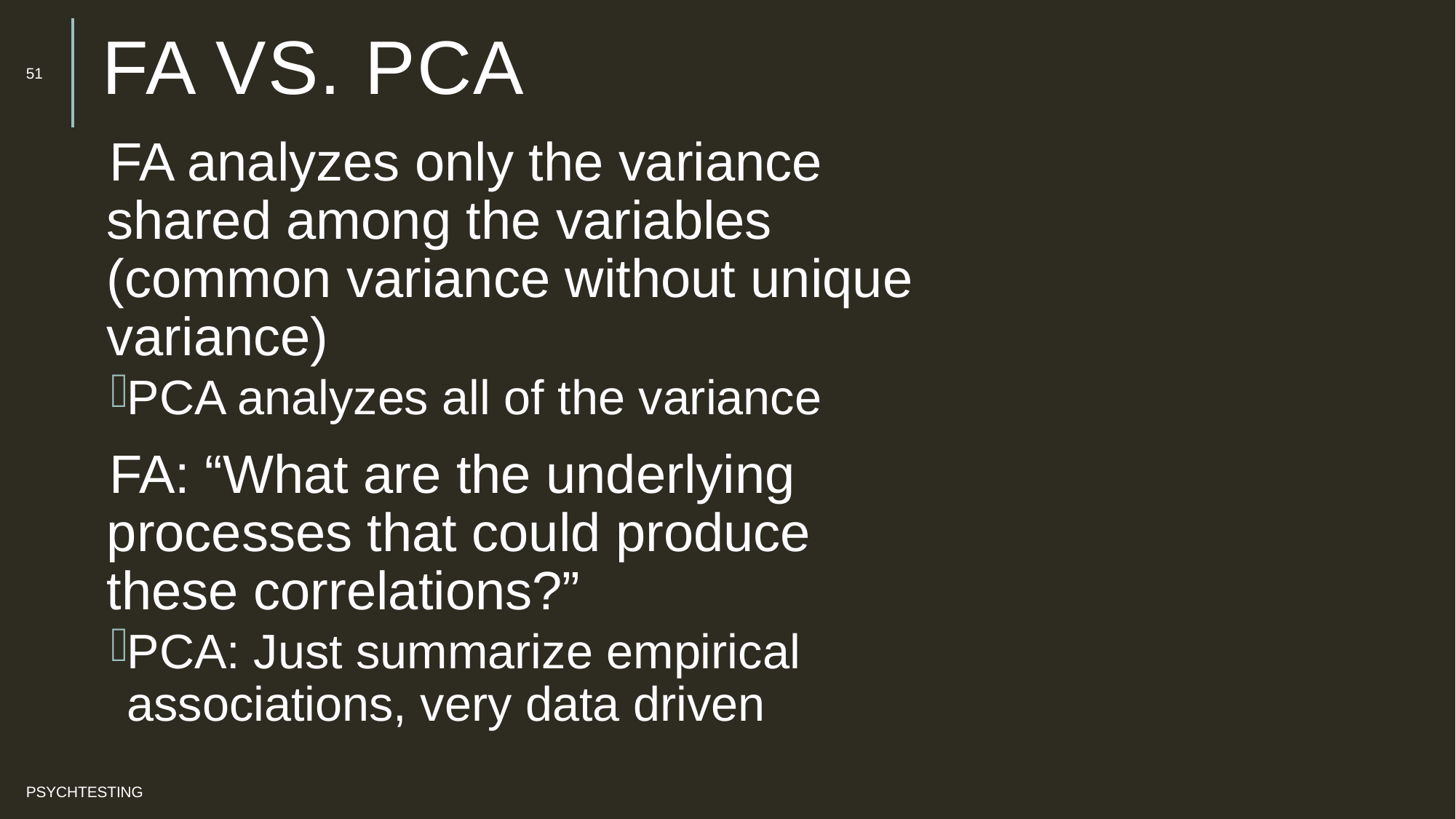

# FA vs. PCA
51
FA analyzes only the variance shared among the variables (common variance without unique variance)
PCA analyzes all of the variance
FA: “What are the underlying processes that could produce these correlations?”
PCA: Just summarize empirical associations, very data driven
PsychTesting